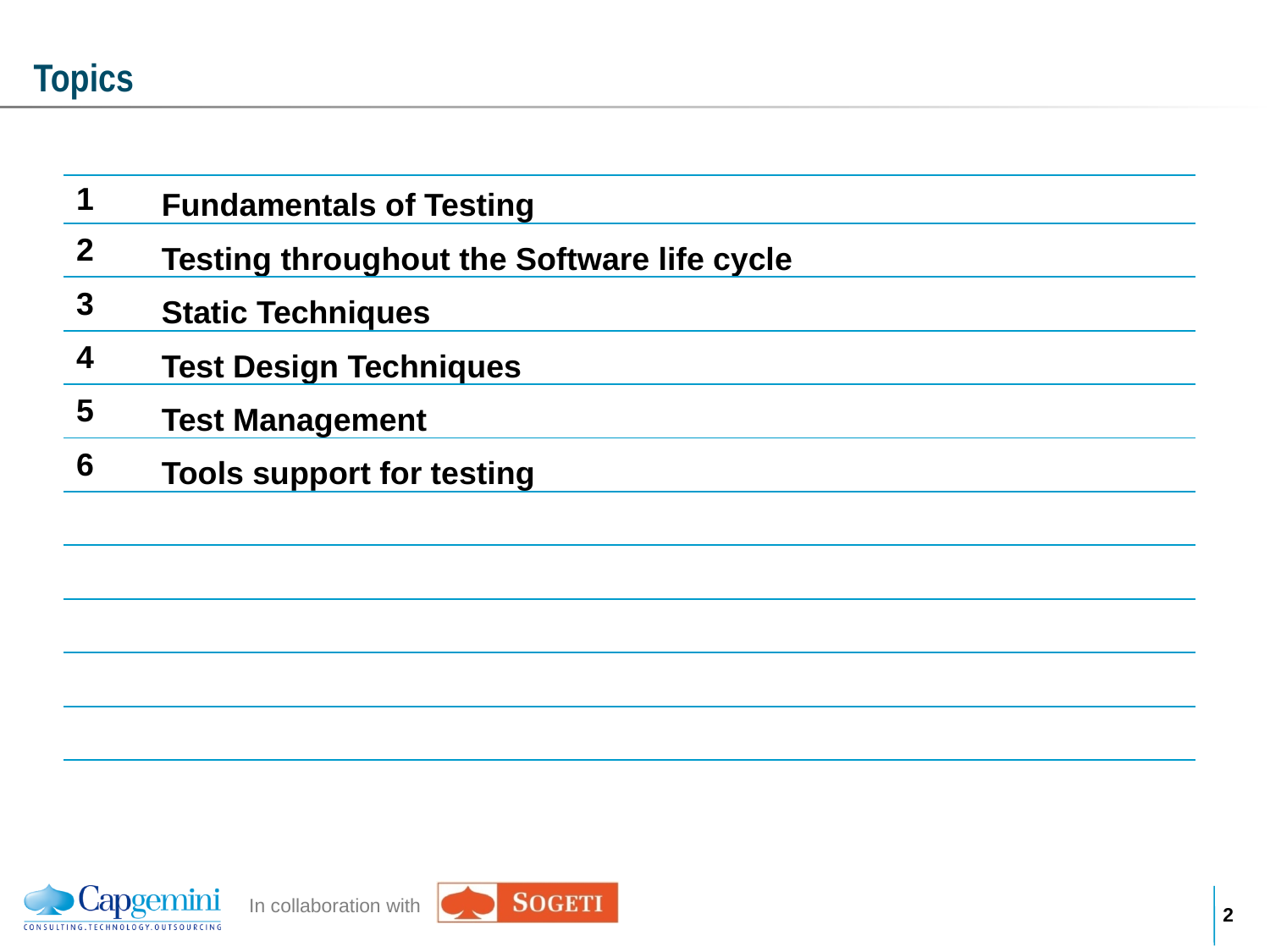

# Topics
| 1 | Fundamentals of Testing |
| --- | --- |
| 2 | Testing throughout the Software life cycle |
| 3 | Static Techniques |
| 4 | Test Design Techniques |
| 5 | Test Management |
| 6 | Tools support for testing |
|  |  |
|  |  |
|  |  |
|  |  |
|  |  |
2